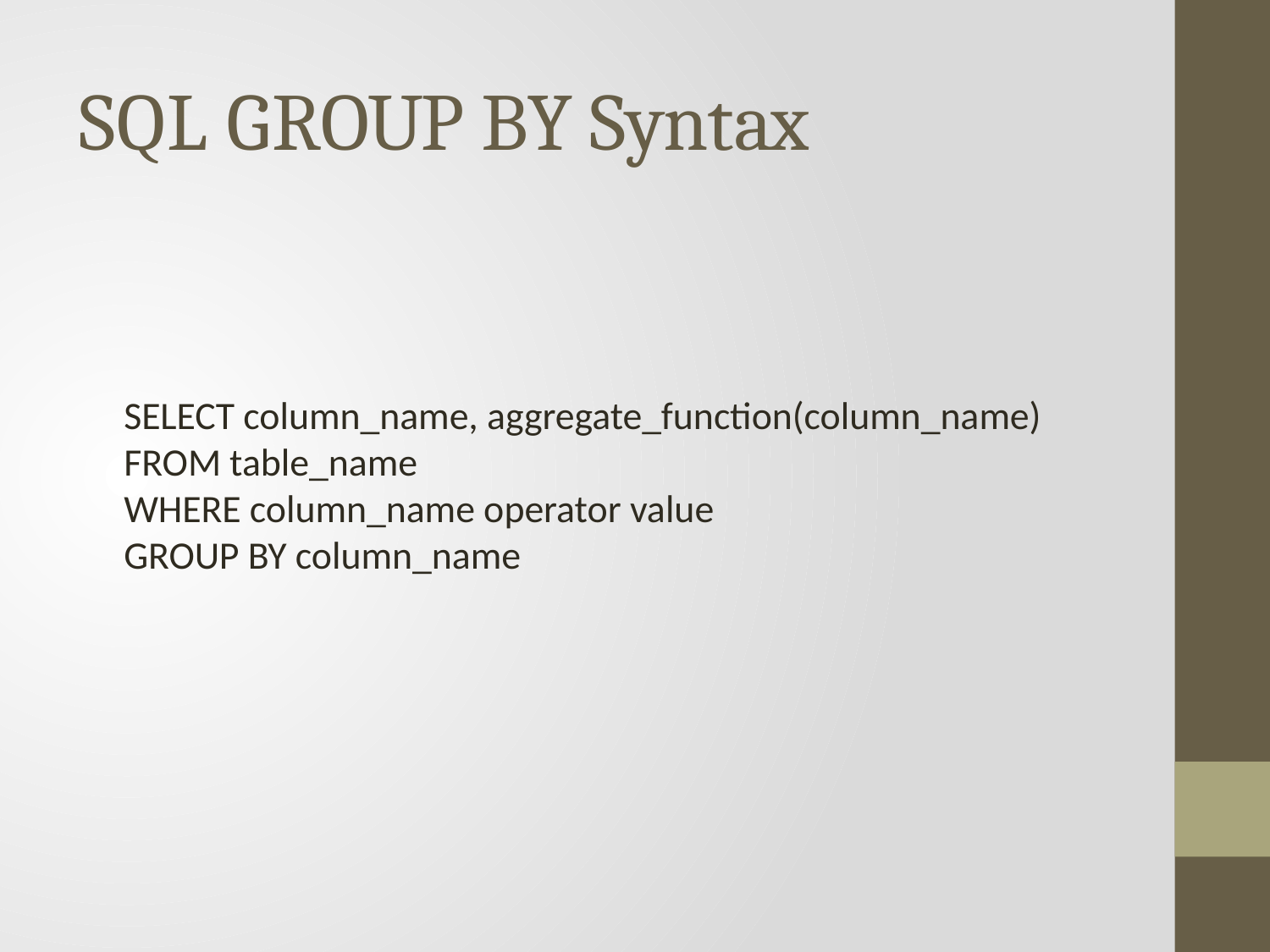

# SQL GROUP BY Syntax

	SELECT column_name, aggregate_function(column_name)
FROM table_name
WHERE column_name operator value
GROUP BY column_name